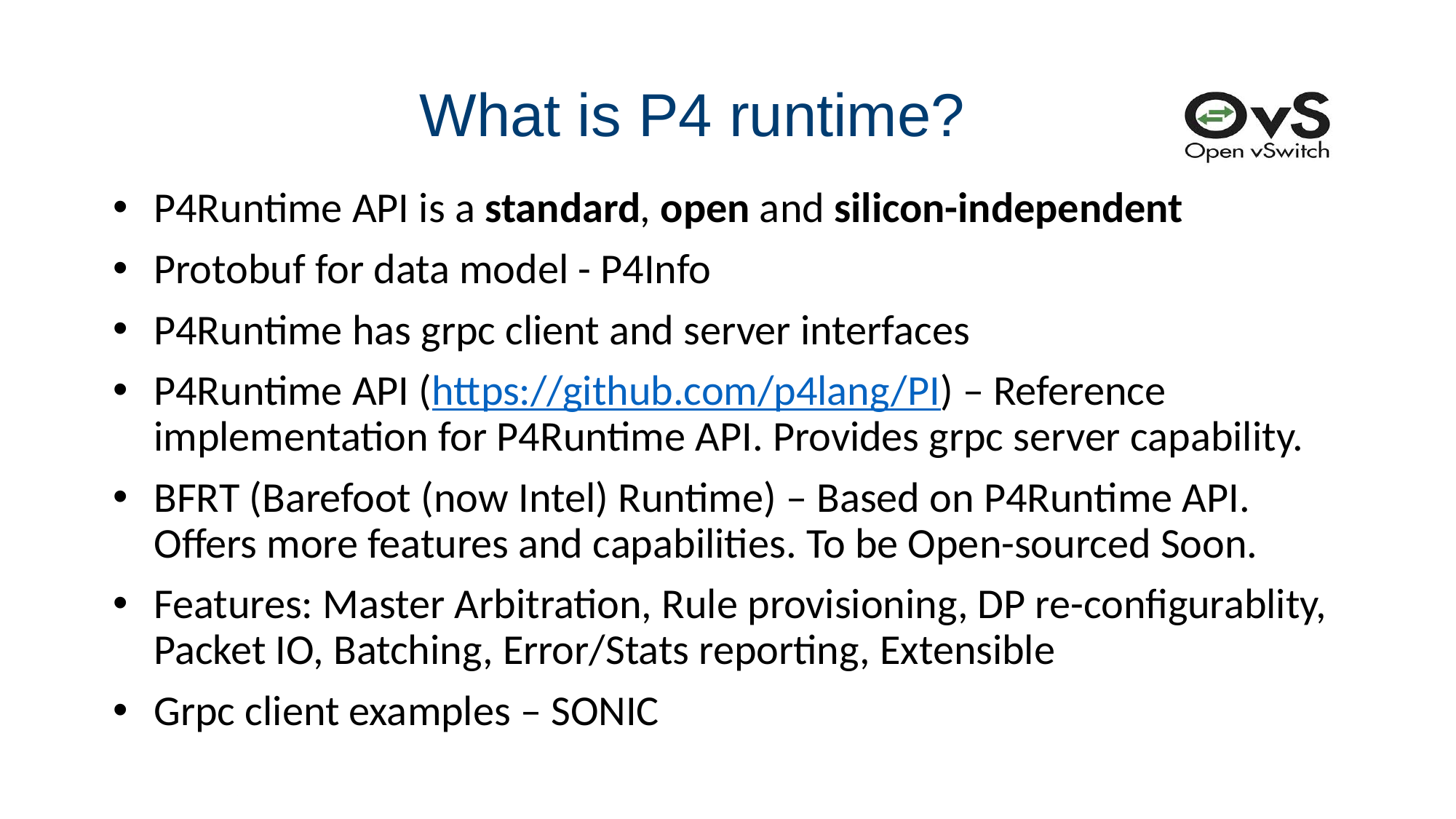

What is P4 runtime?
P4Runtime API is a standard, open and silicon-independent
Protobuf for data model - P4Info
P4Runtime has grpc client and server interfaces
P4Runtime API (https://github.com/p4lang/PI) – Reference implementation for P4Runtime API. Provides grpc server capability.
BFRT (Barefoot (now Intel) Runtime) – Based on P4Runtime API. Offers more features and capabilities. To be Open-sourced Soon.
Features: Master Arbitration, Rule provisioning, DP re-configurablity, Packet IO, Batching, Error/Stats reporting, Extensible
Grpc client examples – SONIC